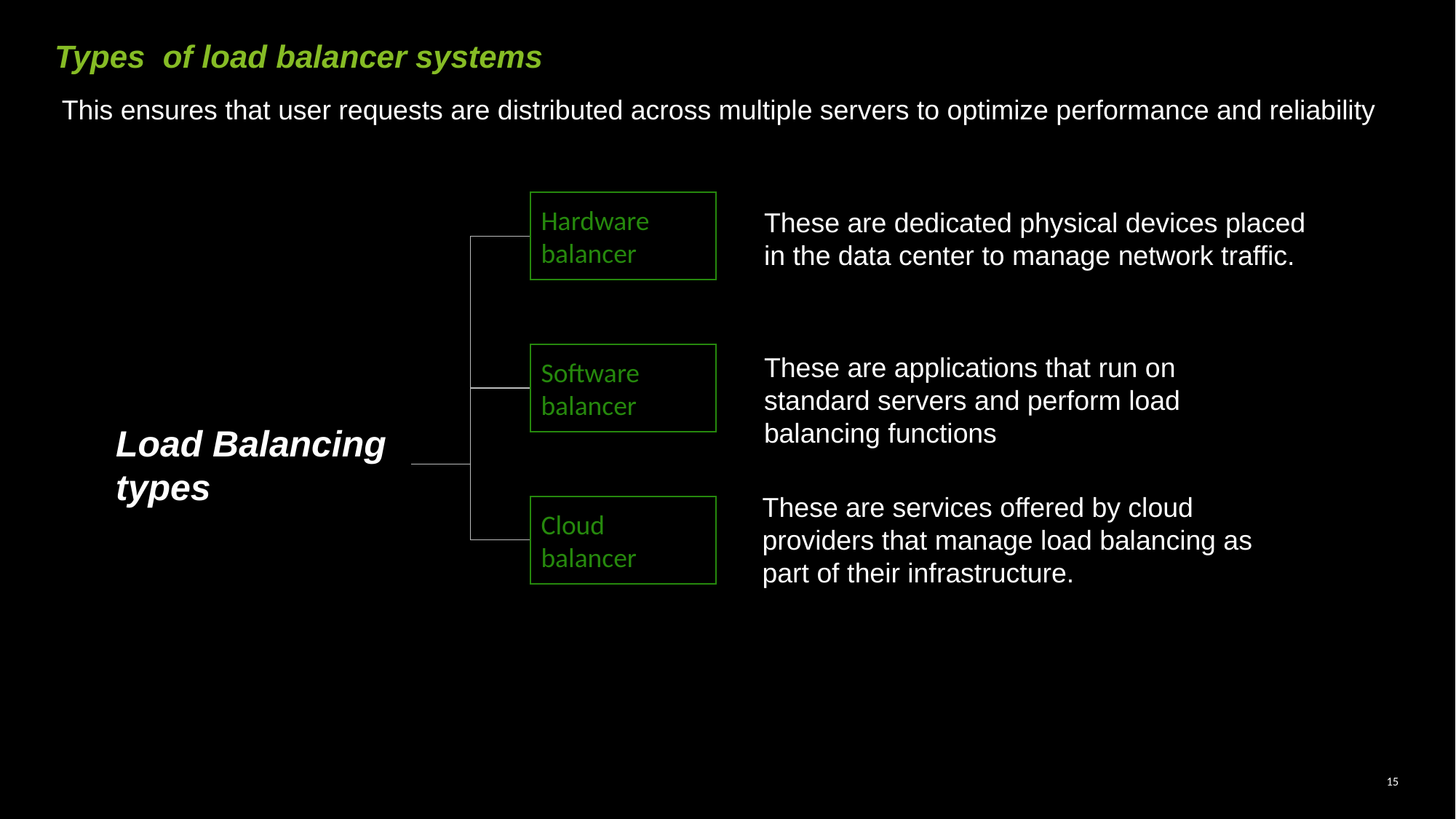

# Types  of load balancer systems
 This ensures that user requests are distributed across multiple servers to optimize performance and reliability
Hardware balancer
These are dedicated physical devices placed in the data center to manage network traffic.
Software balancer
These are applications that run on standard servers and perform load balancing functions
Load Balancing types
These are services offered by cloud providers that manage load balancing as part of their infrastructure.
Cloud balancer